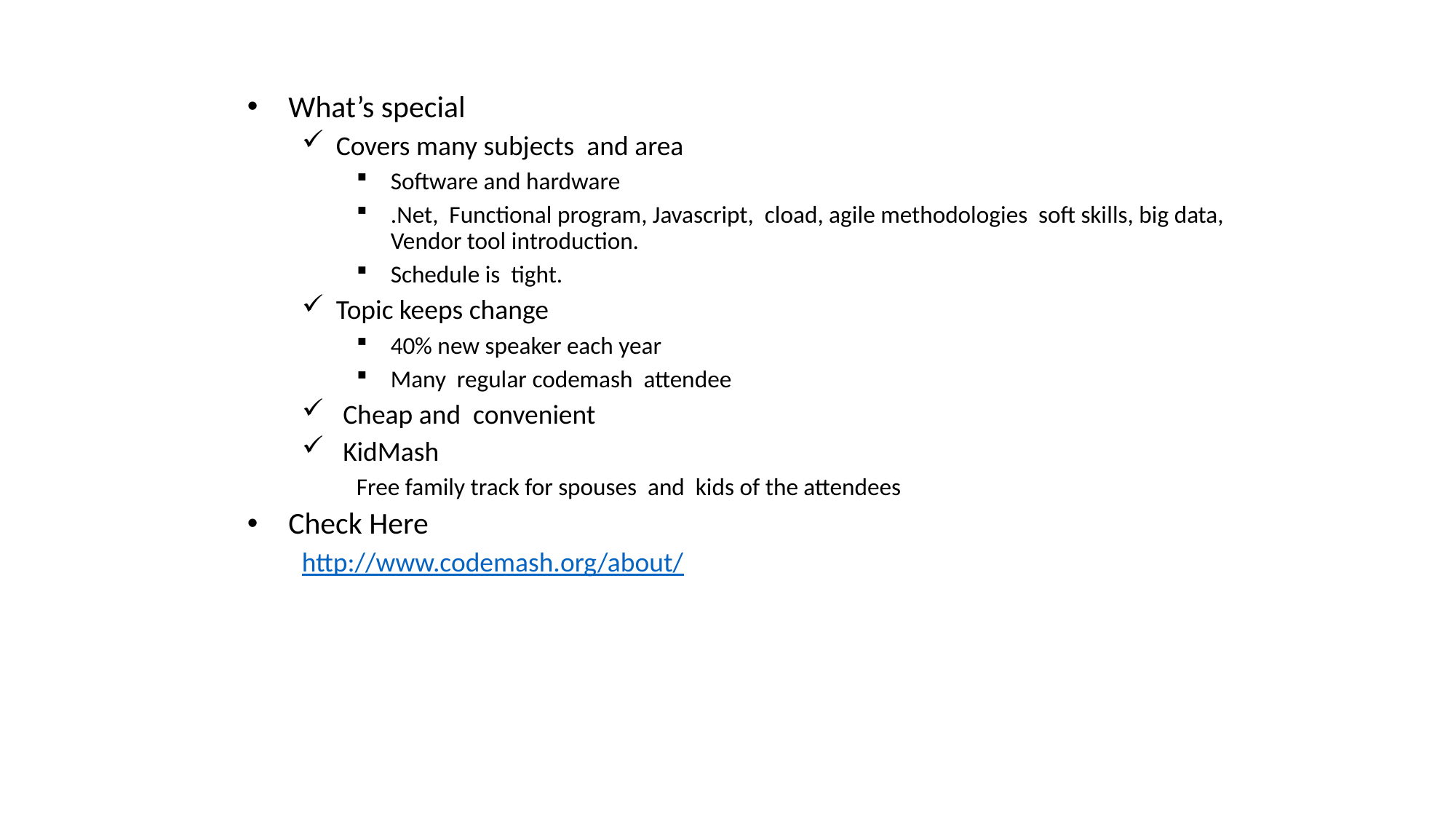

What’s special
Covers many subjects  and area
Software and hardware
.Net,  Functional program, Javascript,  cload, agile methodologies  soft skills, big data, Vendor tool introduction.
Schedule is  tight.
Topic keeps change
40% new speaker each year
Many  regular codemash  attendee
Cheap and  convenient
KidMash
Free family track for spouses  and  kids of the attendees
Check Here
http://www.codemash.org/about/